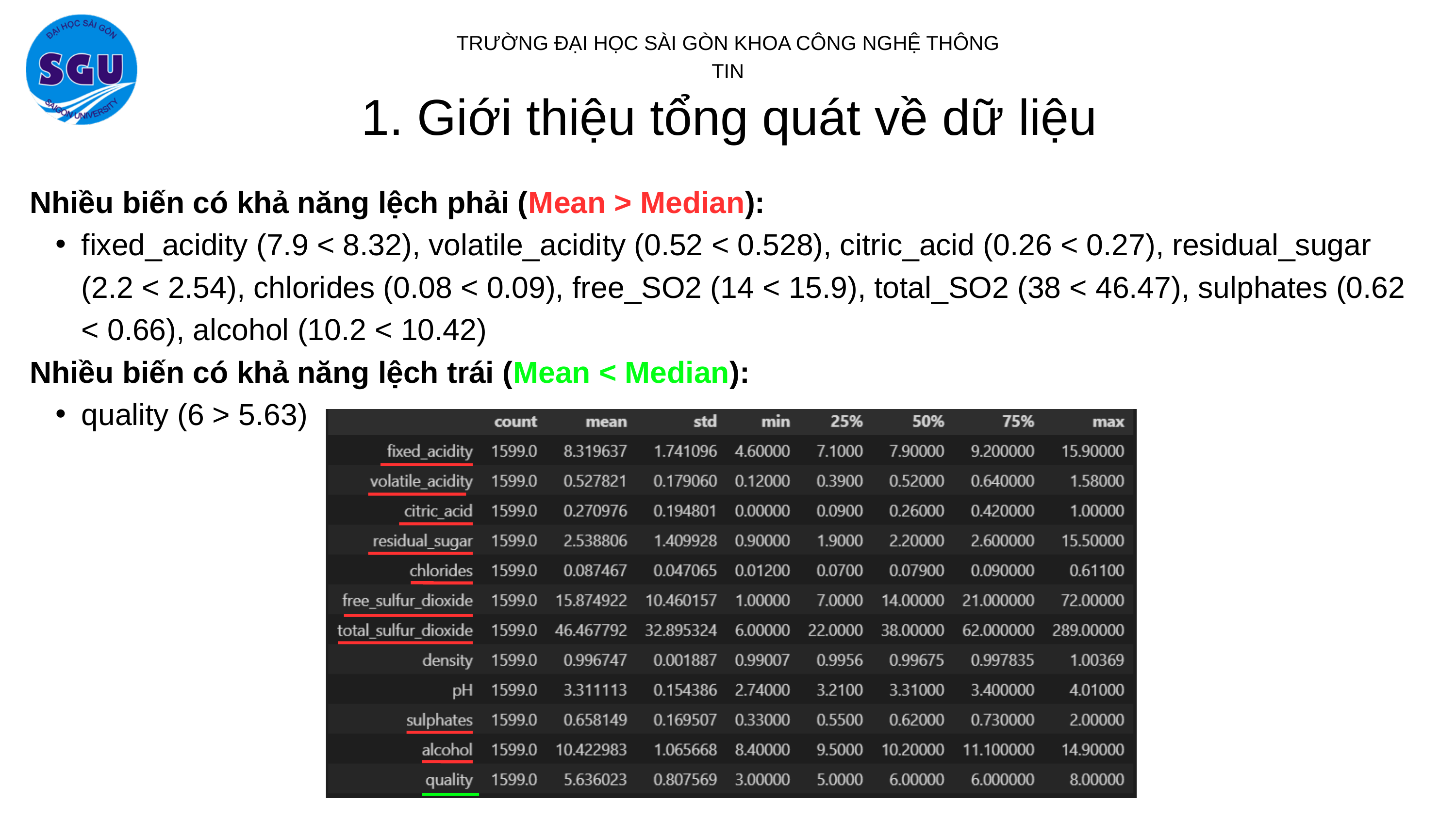

TRƯỜNG ĐẠI HỌC SÀI GÒN KHOA CÔNG NGHỆ THÔNG TIN

1. Giới thiệu tổng quát về dữ liệu
Nhiều biến có khả năng lệch phải (Mean > Median):
fixed_acidity (7.9 < 8.32), volatile_acidity (0.52 < 0.528), citric_acid (0.26 < 0.27), residual_sugar (2.2 < 2.54), chlorides (0.08 < 0.09), free_SO2 (14 < 15.9), total_SO2 (38 < 46.47), sulphates (0.62 < 0.66), alcohol (10.2 < 10.42)
Nhiều biến có khả năng lệch trái (Mean < Median):
quality (6 > 5.63)